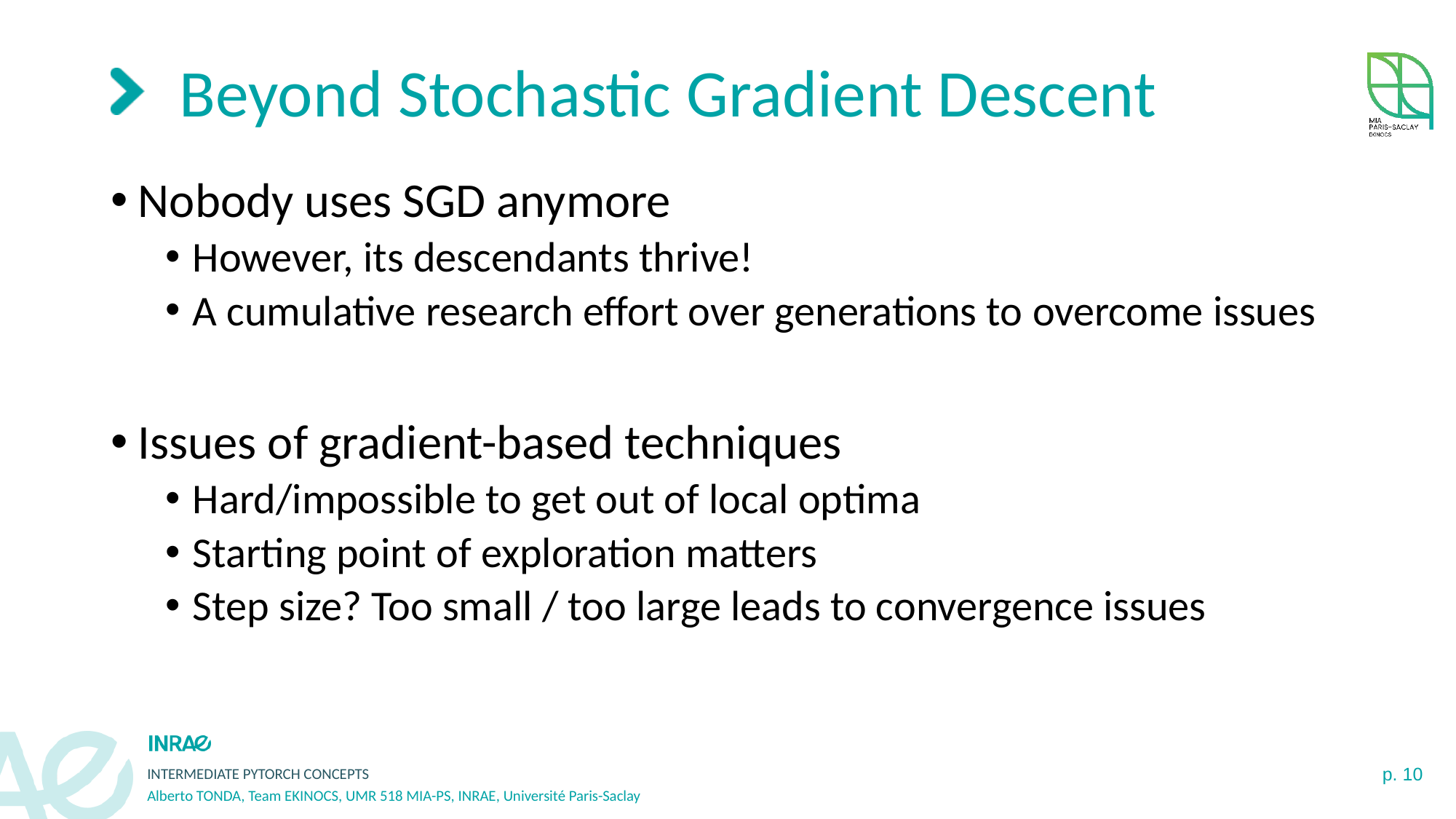

# Beyond Stochastic Gradient Descent
Nobody uses SGD anymore
However, its descendants thrive!
A cumulative research effort over generations to overcome issues

Issues of gradient-based techniques
Hard/impossible to get out of local optima
Starting point of exploration matters
Step size? Too small / too large leads to convergence issues